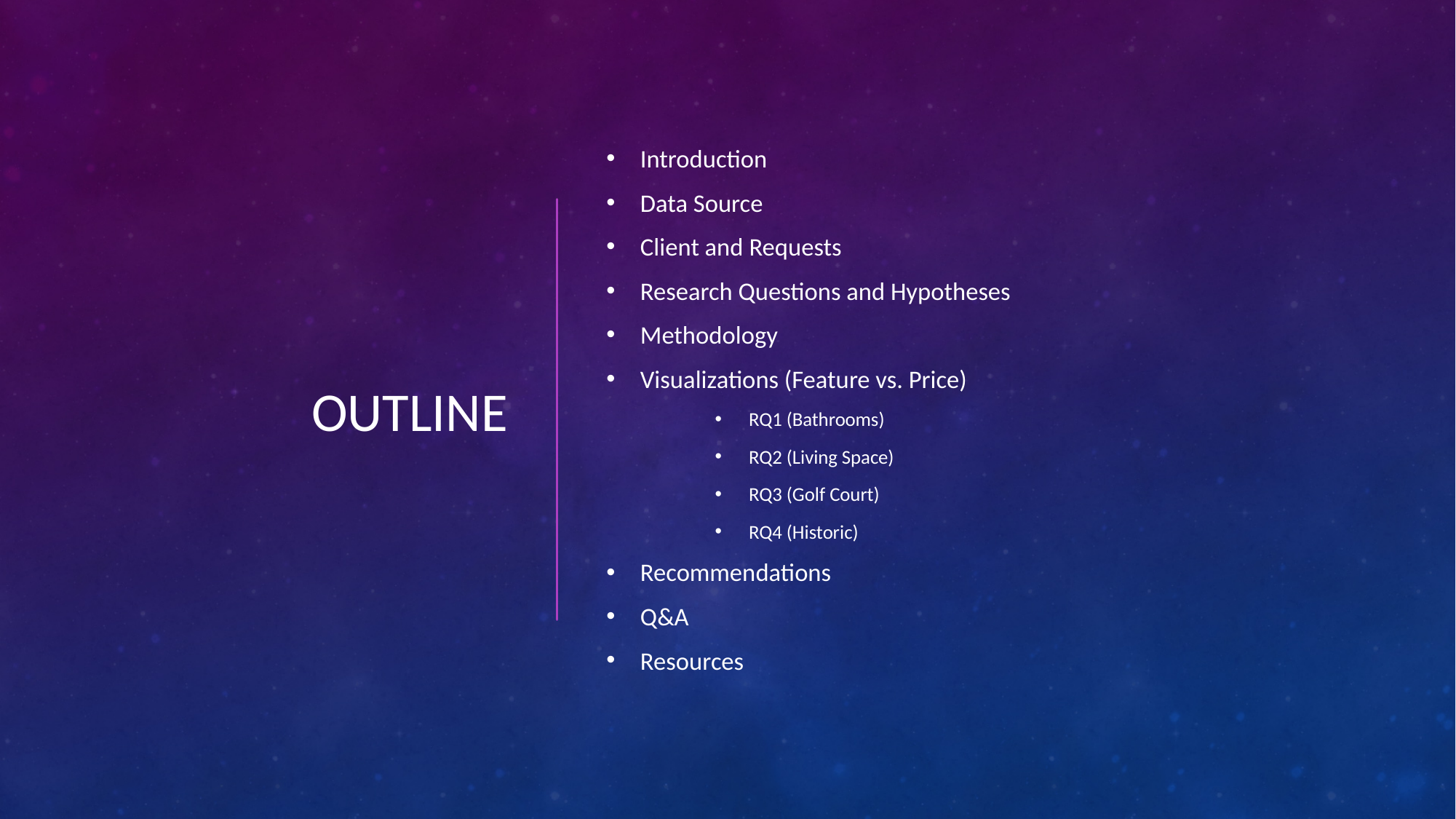

# Outlıne
Introduction
Data Source
Client and Requests
Research Questions and Hypotheses
Methodology
Visualizations (Feature vs. Price)
RQ1 (Bathrooms)
RQ2 (Living Space)
RQ3 (Golf Court)
RQ4 (Historic)
Recommendations
Q&A
Resources